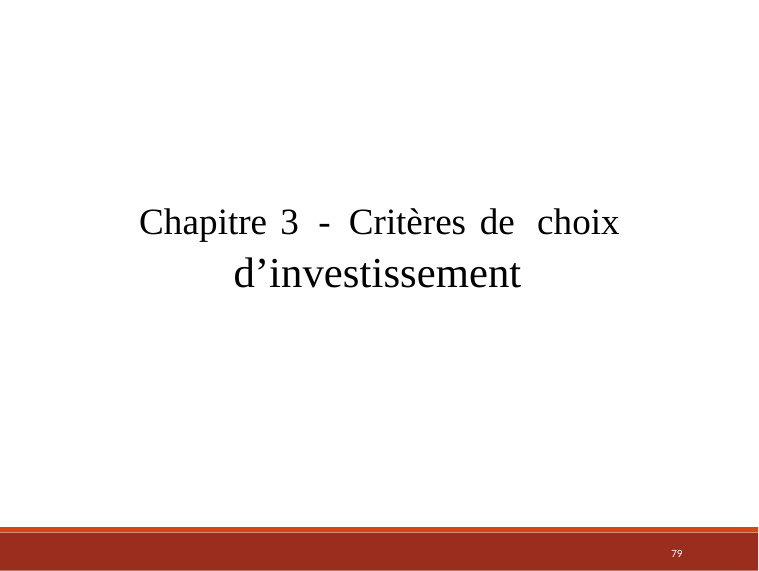

Chapitre 3 - Critères de  choix
d’investissement
79